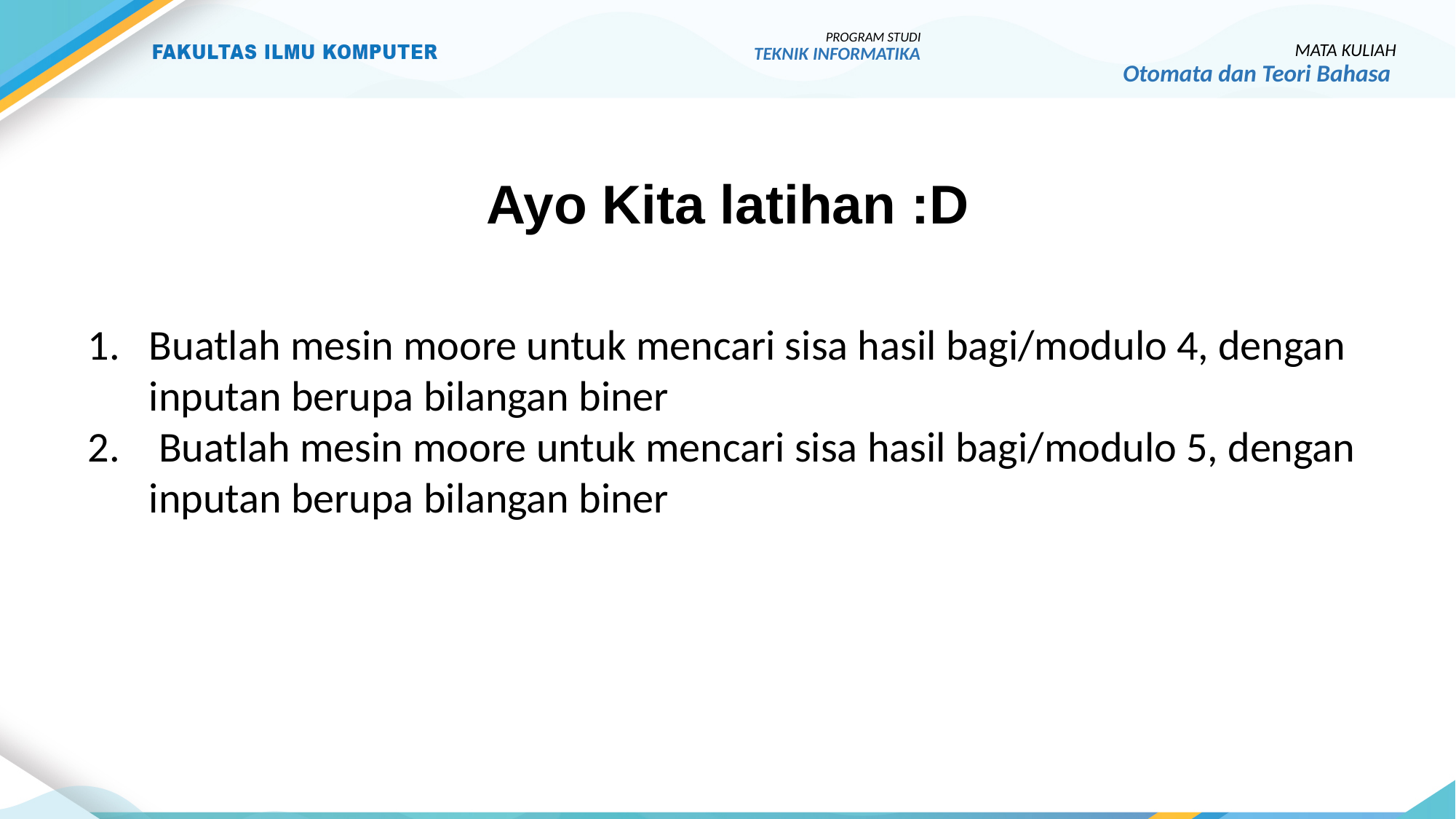

PROGRAM STUDI
TEKNIK INFORMATIKA
MATA KULIAH
Otomata dan Teori Bahasa
# Ayo Kita latihan :D
Buatlah mesin moore untuk mencari sisa hasil bagi/modulo 4, dengan inputan berupa bilangan biner
 Buatlah mesin moore untuk mencari sisa hasil bagi/modulo 5, dengan inputan berupa bilangan biner